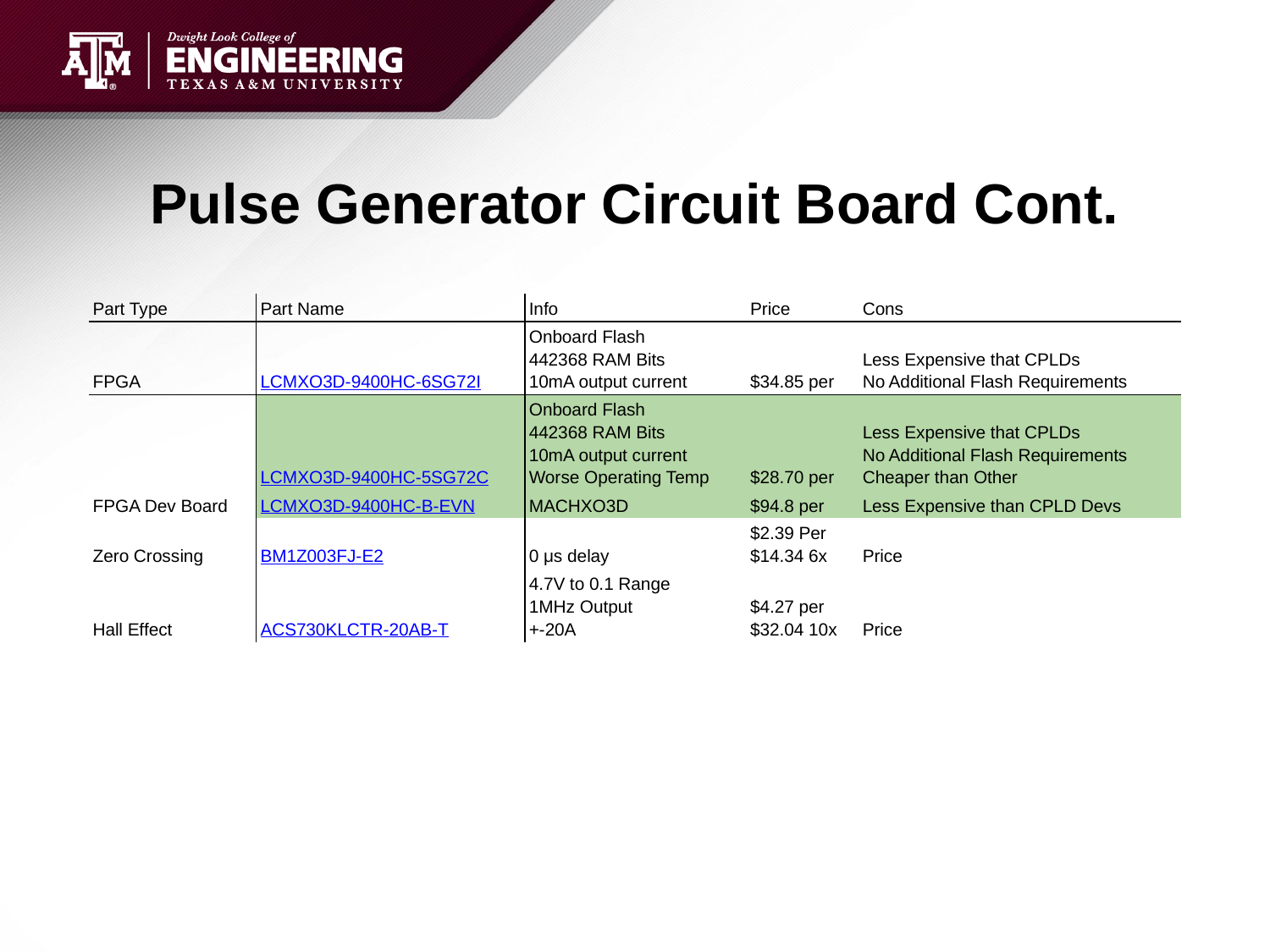

# Pulse Generator Circuit Board Cont.
| Part Type | Part Name | Info | Price | Cons |
| --- | --- | --- | --- | --- |
| FPGA | LCMXO3D-9400HC-6SG72I | Onboard Flash 442368 RAM Bits 10mA output current | $34.85 per | Less Expensive that CPLDs No Additional Flash Requirements |
|  | LCMXO3D-9400HC-5SG72C | Onboard Flash 442368 RAM Bits 10mA output current Worse Operating Temp | $28.70 per | Less Expensive that CPLDs No Additional Flash Requirements Cheaper than Other |
| FPGA Dev Board | LCMXO3D-9400HC-B-EVN | MACHXO3D | $94.8 per | Less Expensive than CPLD Devs |
| Zero Crossing | BM1Z003FJ-E2 | 0 μs delay | $2.39 Per $14.34 6x | Price |
| Hall Effect | ACS730KLCTR-20AB-T | 4.7V to 0.1 Range 1MHz Output +-20A | $4.27 per $32.04 10x | Price |